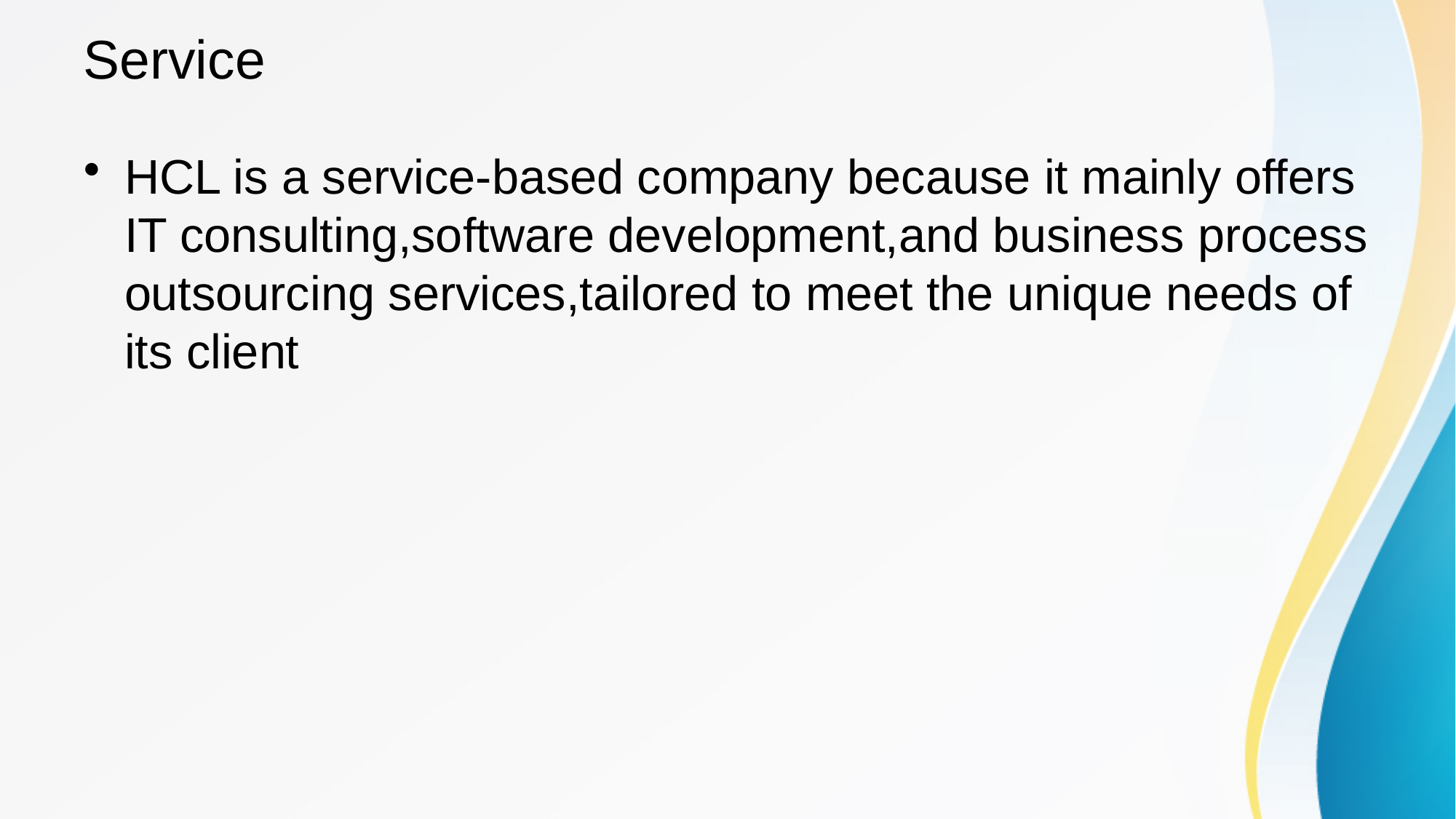

# Service
HCL is a service-based company because it mainly offers IT consulting,software development,and business process outsourcing services,tailored to meet the unique needs of its client